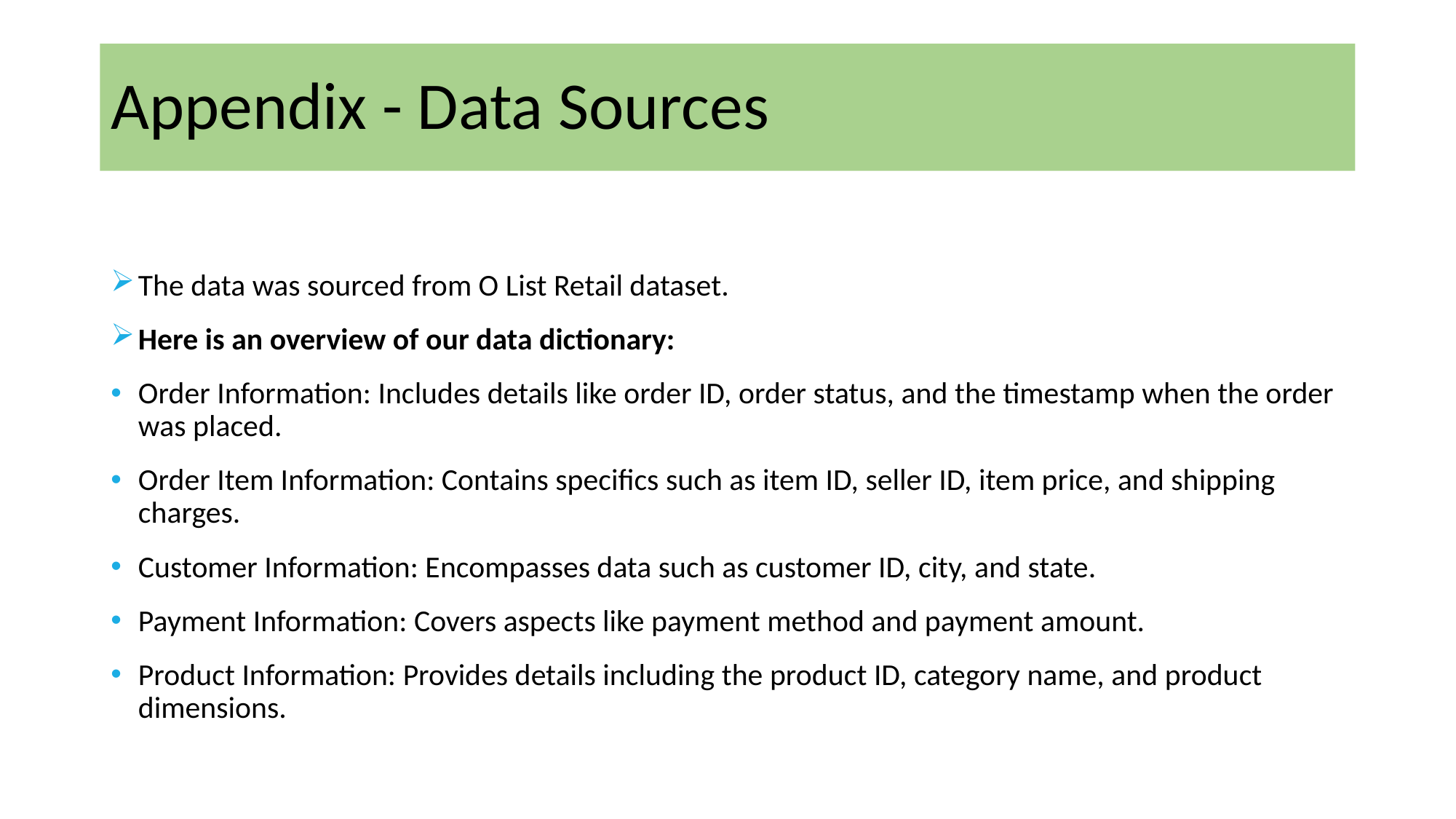

# Appendix - Data Sources
The data was sourced from O List Retail dataset.
Here is an overview of our data dictionary:
Order Information: Includes details like order ID, order status, and the timestamp when the order was placed.
Order Item Information: Contains specifics such as item ID, seller ID, item price, and shipping charges.
Customer Information: Encompasses data such as customer ID, city, and state.
Payment Information: Covers aspects like payment method and payment amount.
Product Information: Provides details including the product ID, category name, and product dimensions.